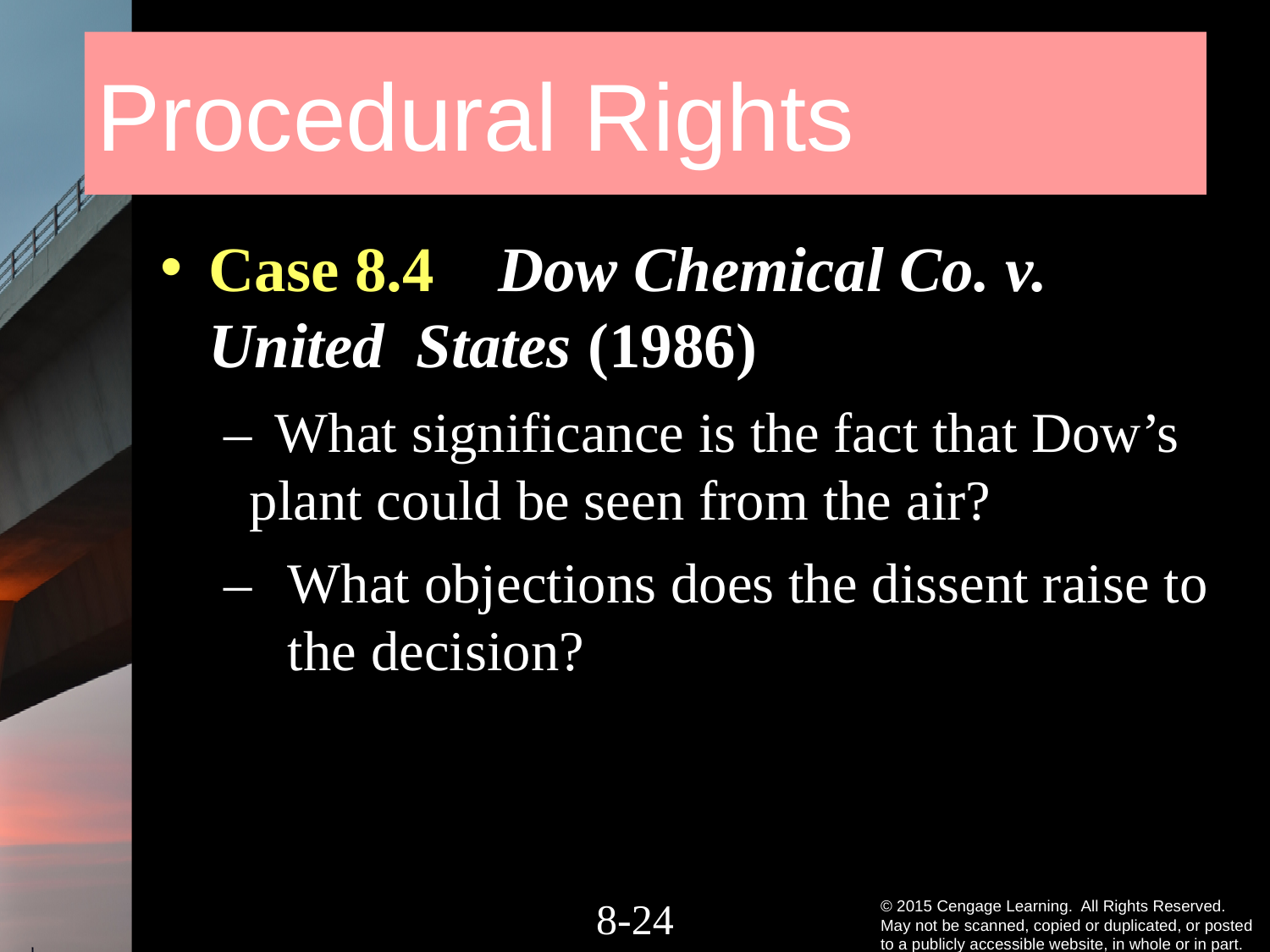

# Procedural Rights
Case 8.4    Dow Chemical Co. v. United  States (1986)
– 	What significance is the fact that Dow’s 	plant could be seen from the air?
–	What objections does the dissent raise to the decision?
8-24